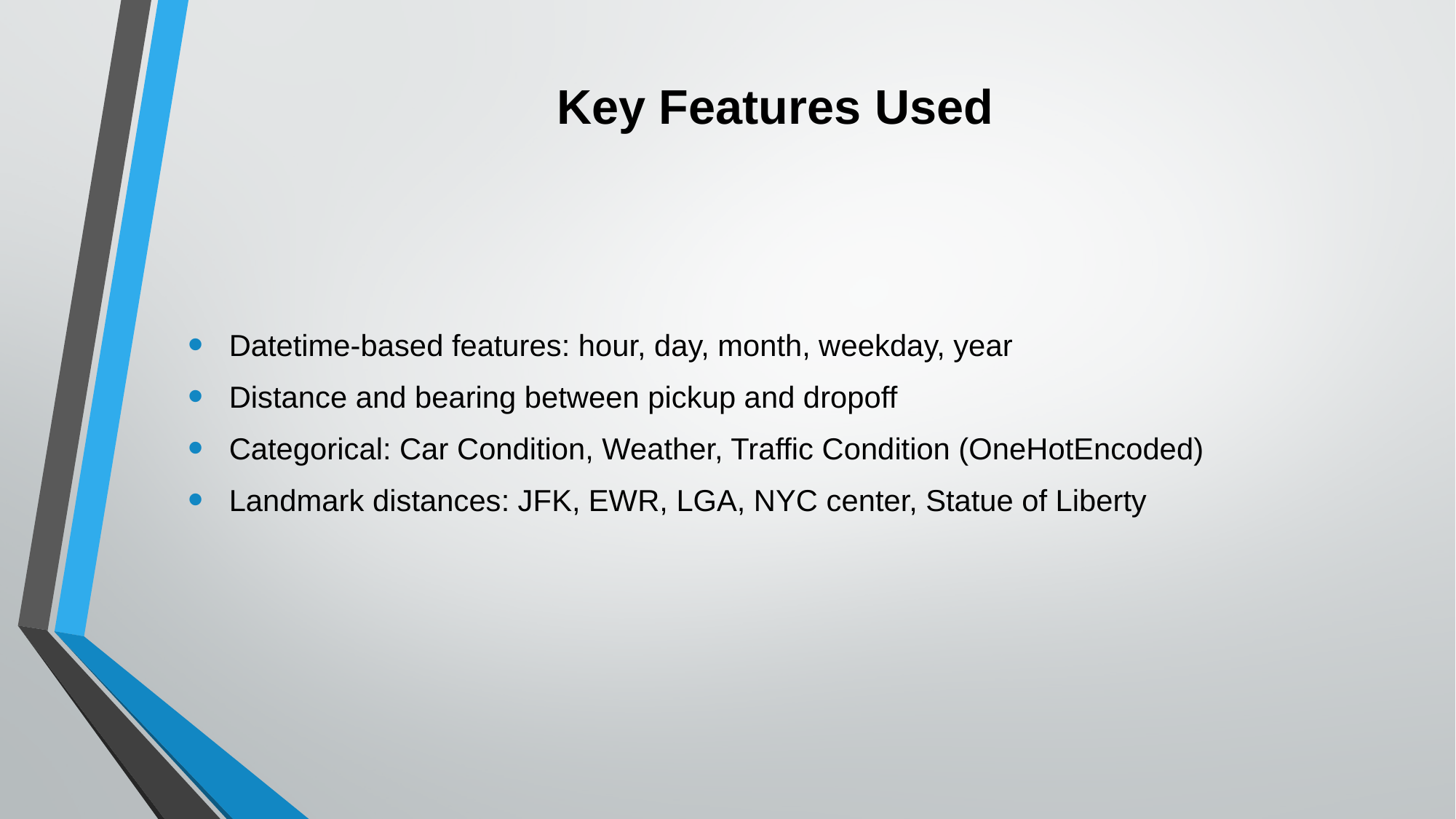

# Key Features Used
Datetime-based features: hour, day, month, weekday, year
Distance and bearing between pickup and dropoff
Categorical: Car Condition, Weather, Traffic Condition (OneHotEncoded)
Landmark distances: JFK, EWR, LGA, NYC center, Statue of Liberty